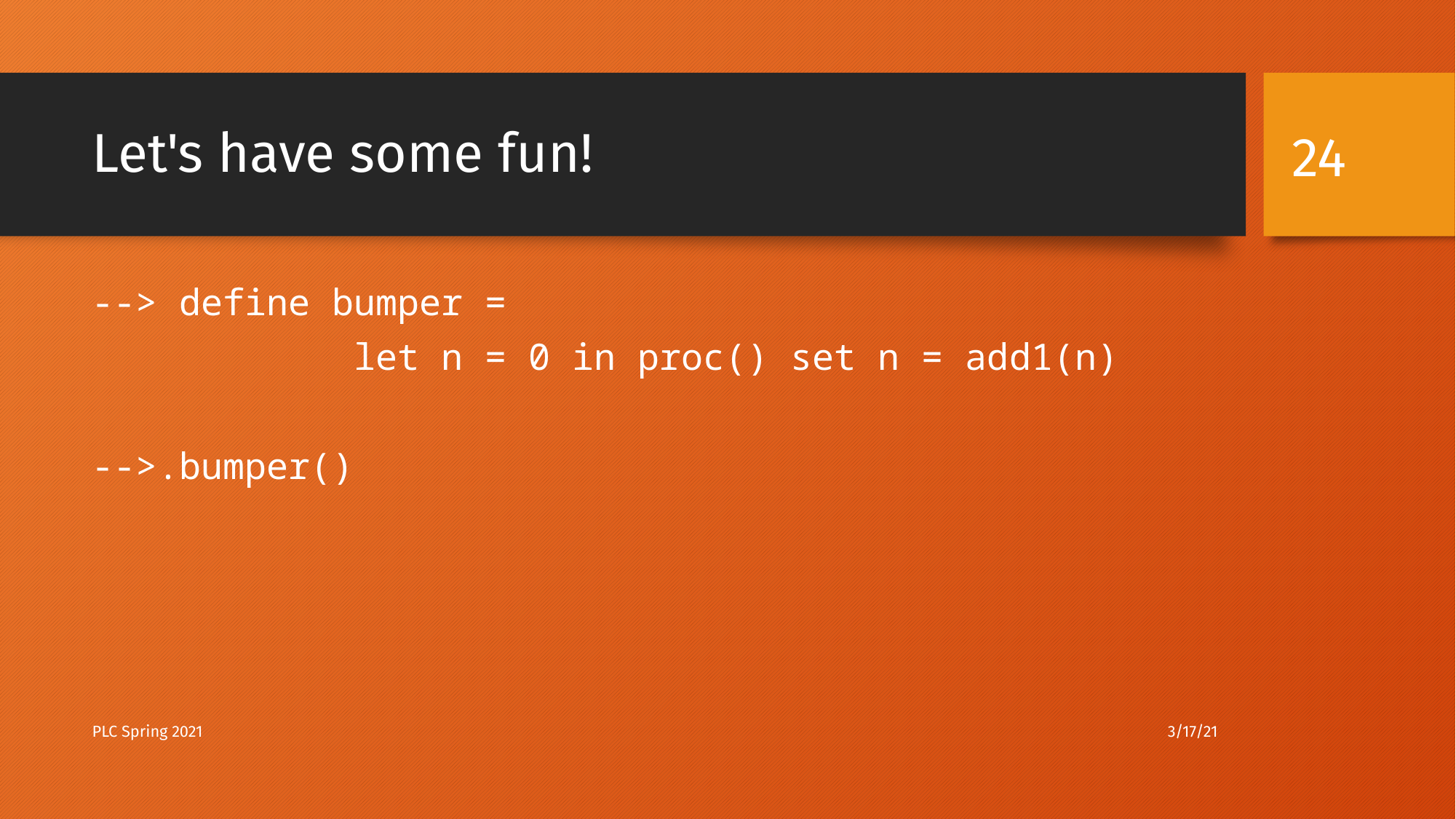

24
# Let's have some fun!
--> define bumper =
            let n = 0 in proc() set n = add1(n)

-->.bumper()

3/17/21
PLC Spring 2021